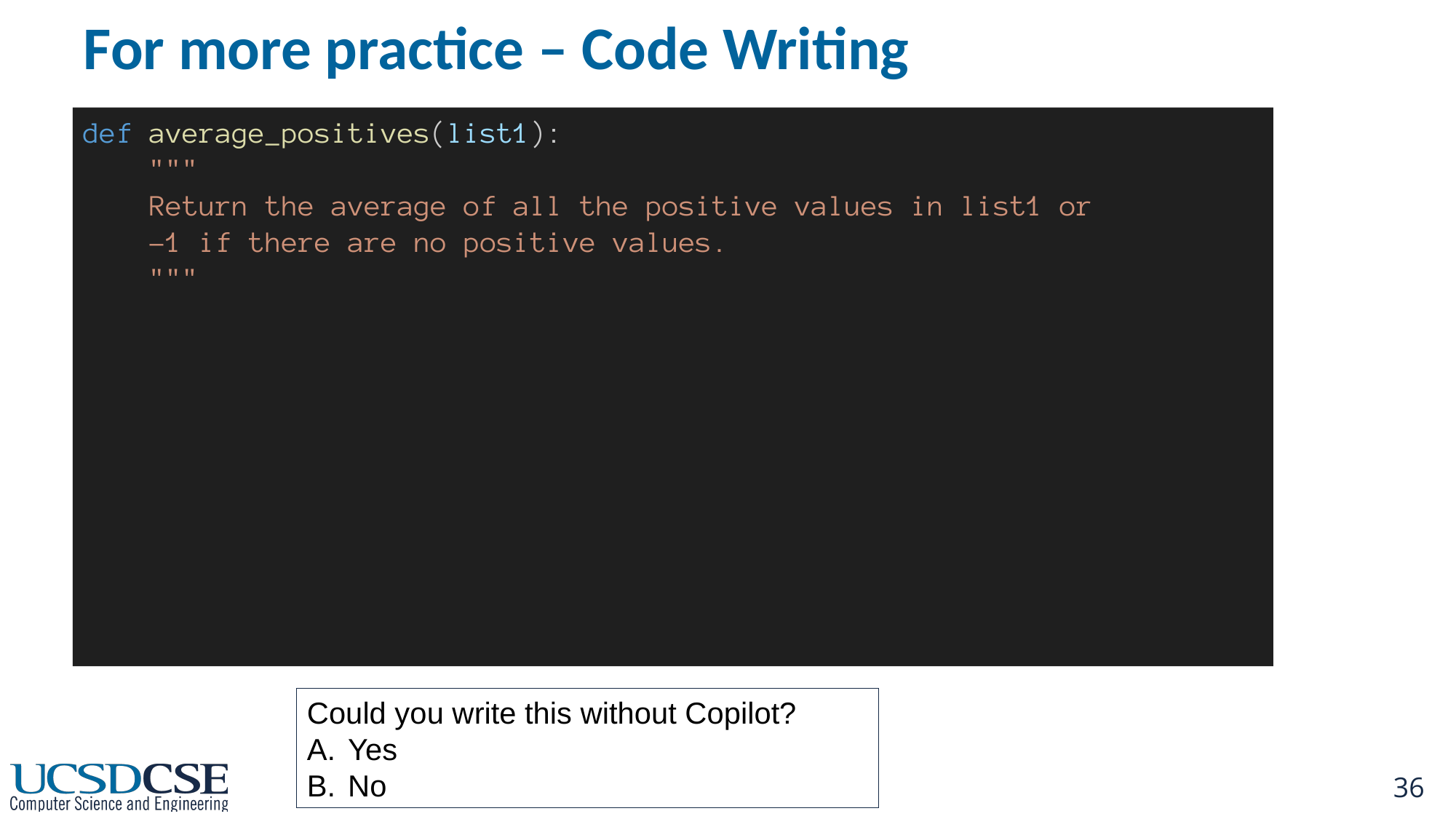

# For more practice – Code Writing
def average_positives(list1):
    """
    Return the average of all the positive values in list1 or
    -1 if there are no positive values.
    """

Could you write this without Copilot?
Yes
No